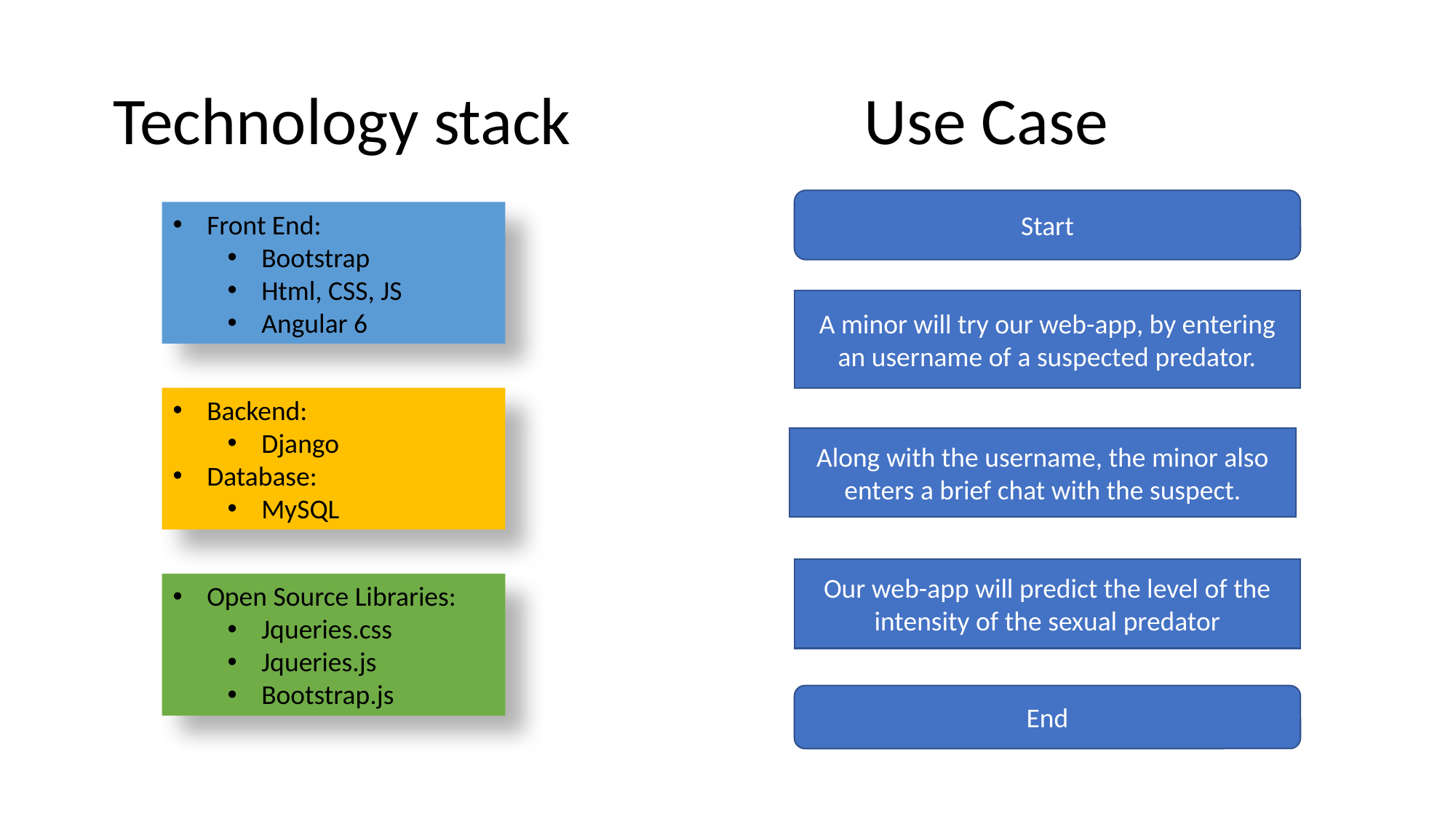

# Technology stack
Use Case
Start
Front End:
Bootstrap
Html, CSS, JS
Angular 6
A minor will try our web-app, by entering an username of a suspected predator.
Backend:
Django
Database:
MySQL
Along with the username, the minor also enters a brief chat with the suspect.
Our web-app will predict the level of the intensity of the sexual predator
Open Source Libraries:
Jqueries.css
Jqueries.js
Bootstrap.js
End